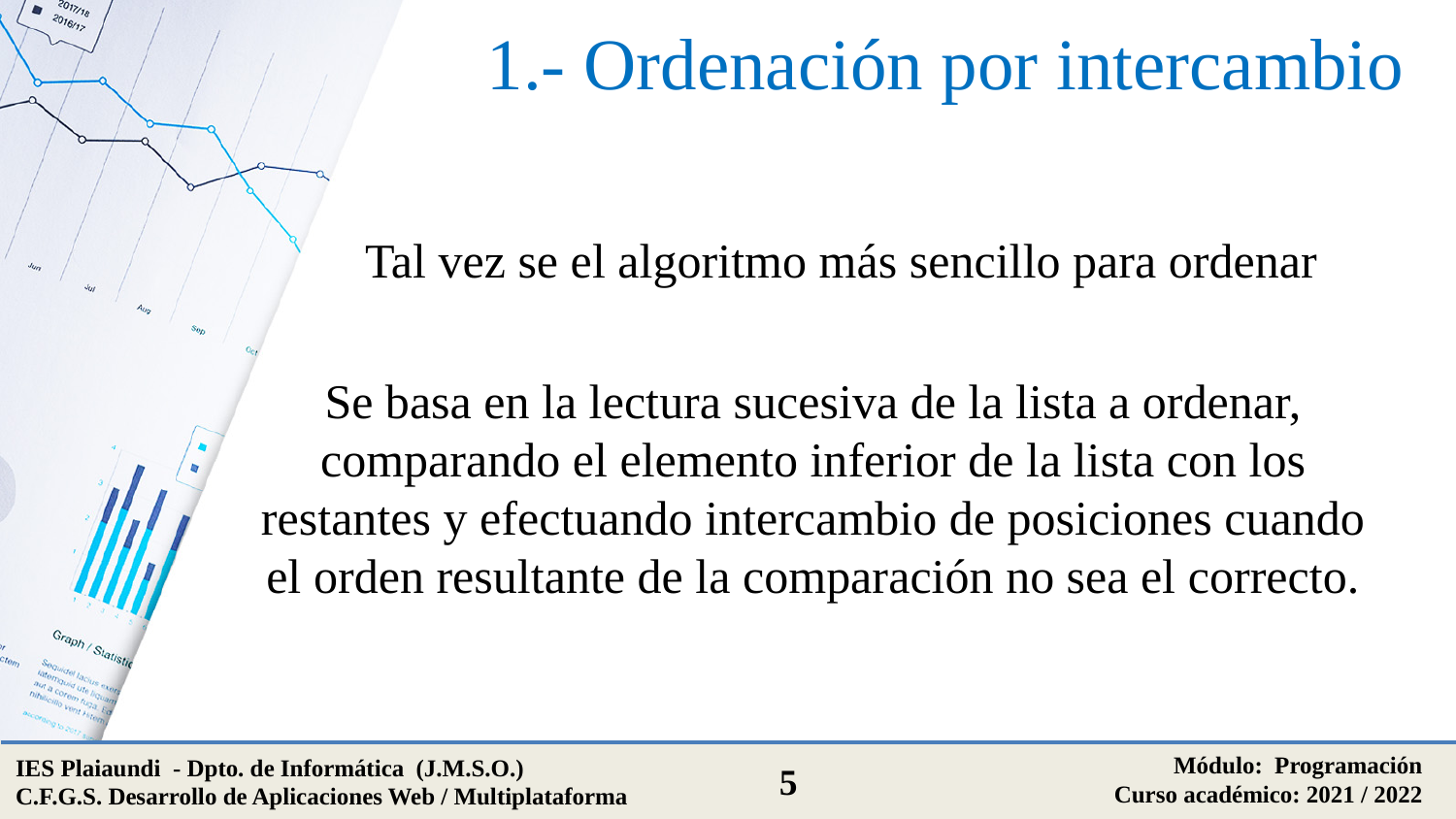

# 1.- Ordenación por intercambio
Tal vez se el algoritmo más sencillo para ordenar
Se basa en la lectura sucesiva de la lista a ordenar, comparando el elemento inferior de la lista con los restantes y efectuando intercambio de posiciones cuando el orden resultante de la comparación no sea el correcto.

Módulo:  Programación
Curso académico: 2021 / 2022
IES Plaiaundi  - Dpto. de Informática  (J.M.S.O.)
C.F.G.S. Desarrollo de Aplicaciones Web / Multiplataforma
5